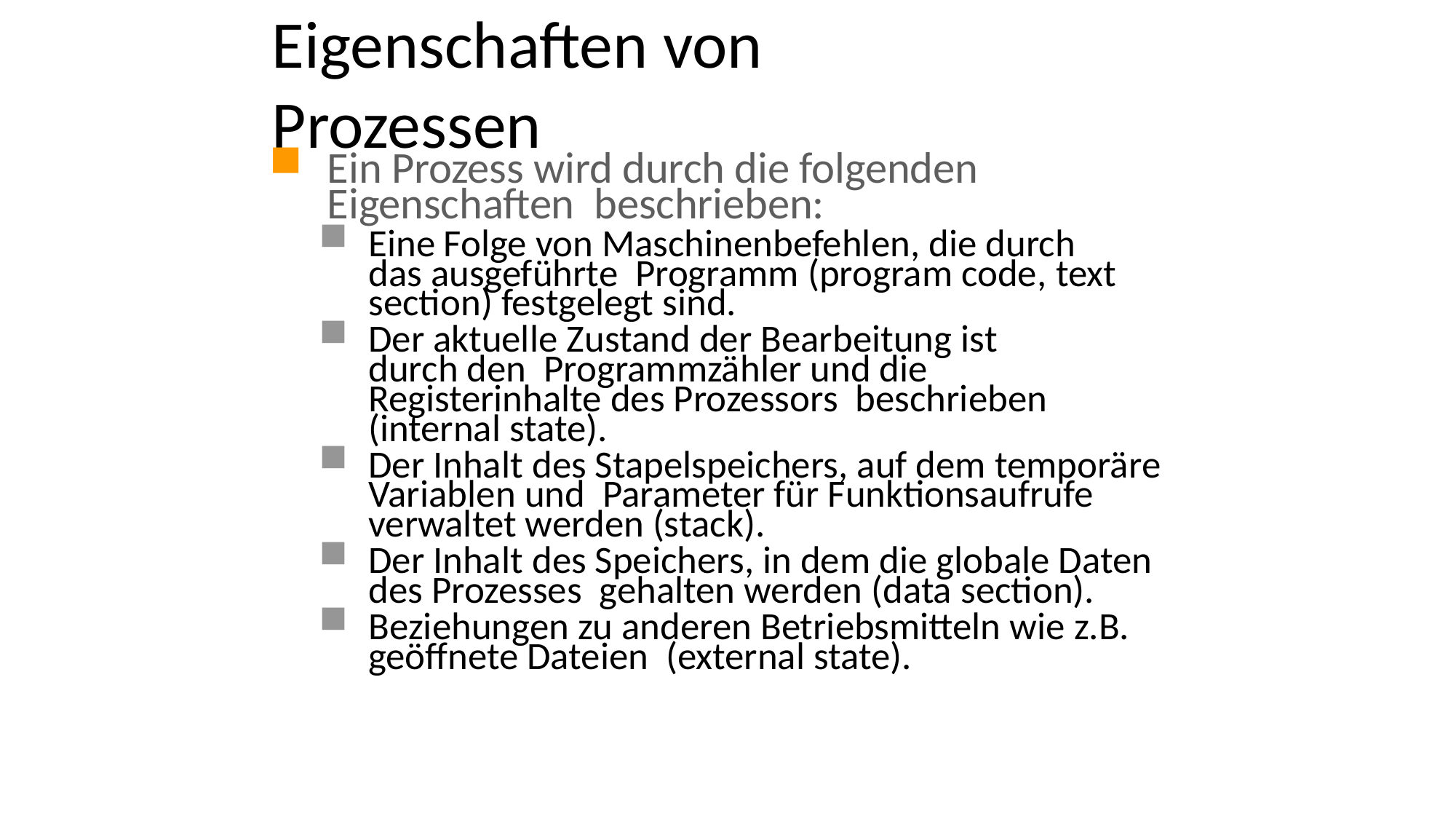

# Eigenschaften von Prozessen
4-5
Ein Prozess wird durch die folgenden Eigenschaften  beschrieben:
Eine Folge von Maschinenbefehlen, die durch das ausgeführte  Programm (program code, text section) festgelegt sind.
Der aktuelle Zustand der Bearbeitung ist durch den  Programmzähler und die Registerinhalte des Prozessors  beschrieben (internal state).
Der Inhalt des Stapelspeichers, auf dem temporäre Variablen und  Parameter für Funktionsaufrufe verwaltet werden (stack).
Der Inhalt des Speichers, in dem die globale Daten des Prozesses  gehalten werden (data section).
Beziehungen zu anderen Betriebsmitteln wie z.B. geöffnete Dateien  (external state).